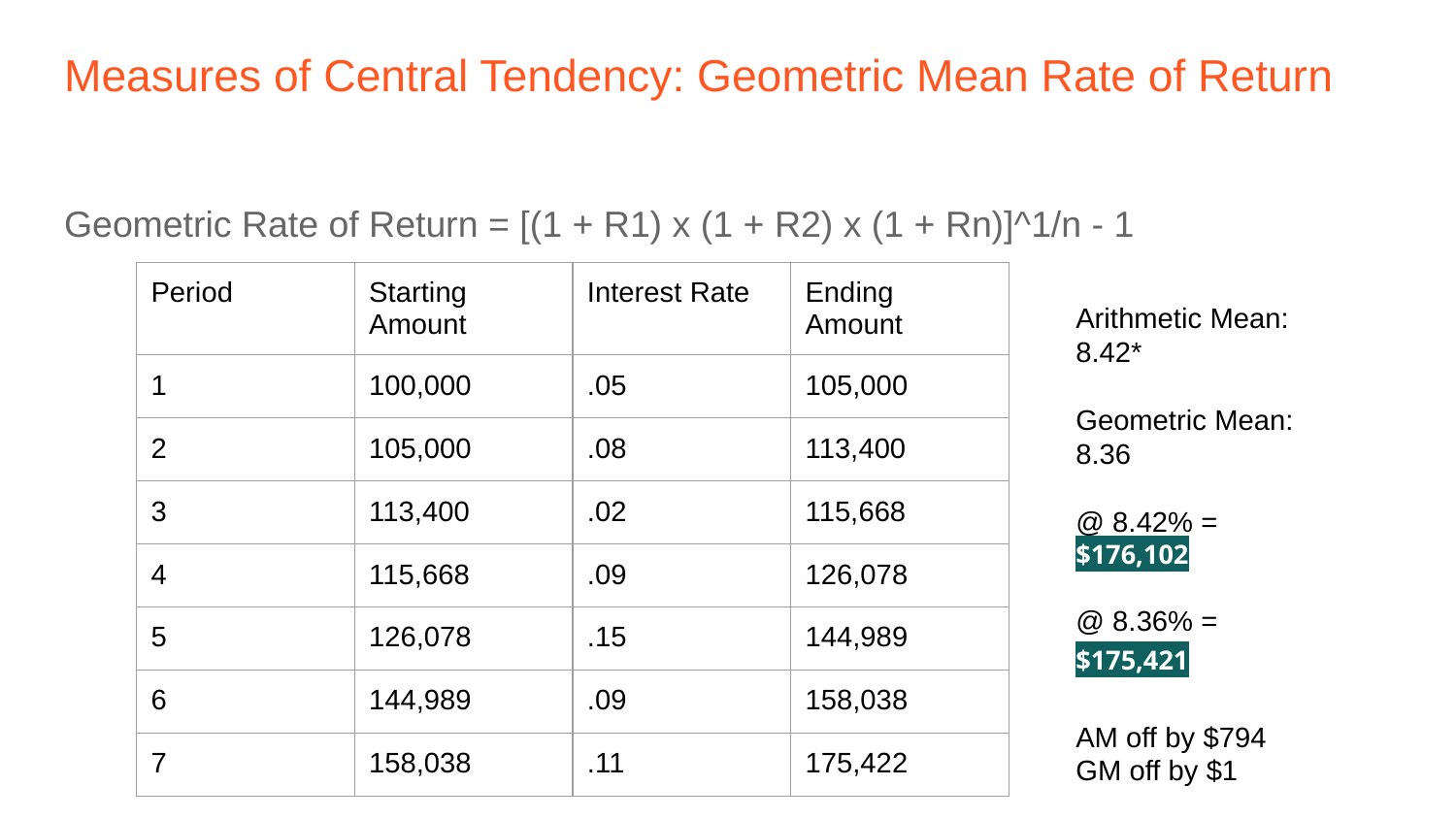

# Measures of Central Tendency: Geometric Mean Rate of Return
Geometric Rate of Return = [(1 + R1) x (1 + R2) x (1 + Rn)]^1/n - 1

| Period | Starting Amount | Interest Rate | Ending Amount |
| --- | --- | --- | --- |
| 1 | 100,000 | .05 | 105,000 |
| 2 | 105,000 | .08 | 113,400 |
| 3 | 113,400 | .02 | 115,668 |
| 4 | 115,668 | .09 | 126,078 |
| 5 | 126,078 | .15 | 144,989 |
| 6 | 144,989 | .09 | 158,038 |
| 7 | 158,038 | .11 | 175,422 |
Arithmetic Mean:
8.42*

Geometric Mean: 8.36

@ 8.42% = $176,102

@ 8.36% =
$175,421

AM off by $794
GM off by $1